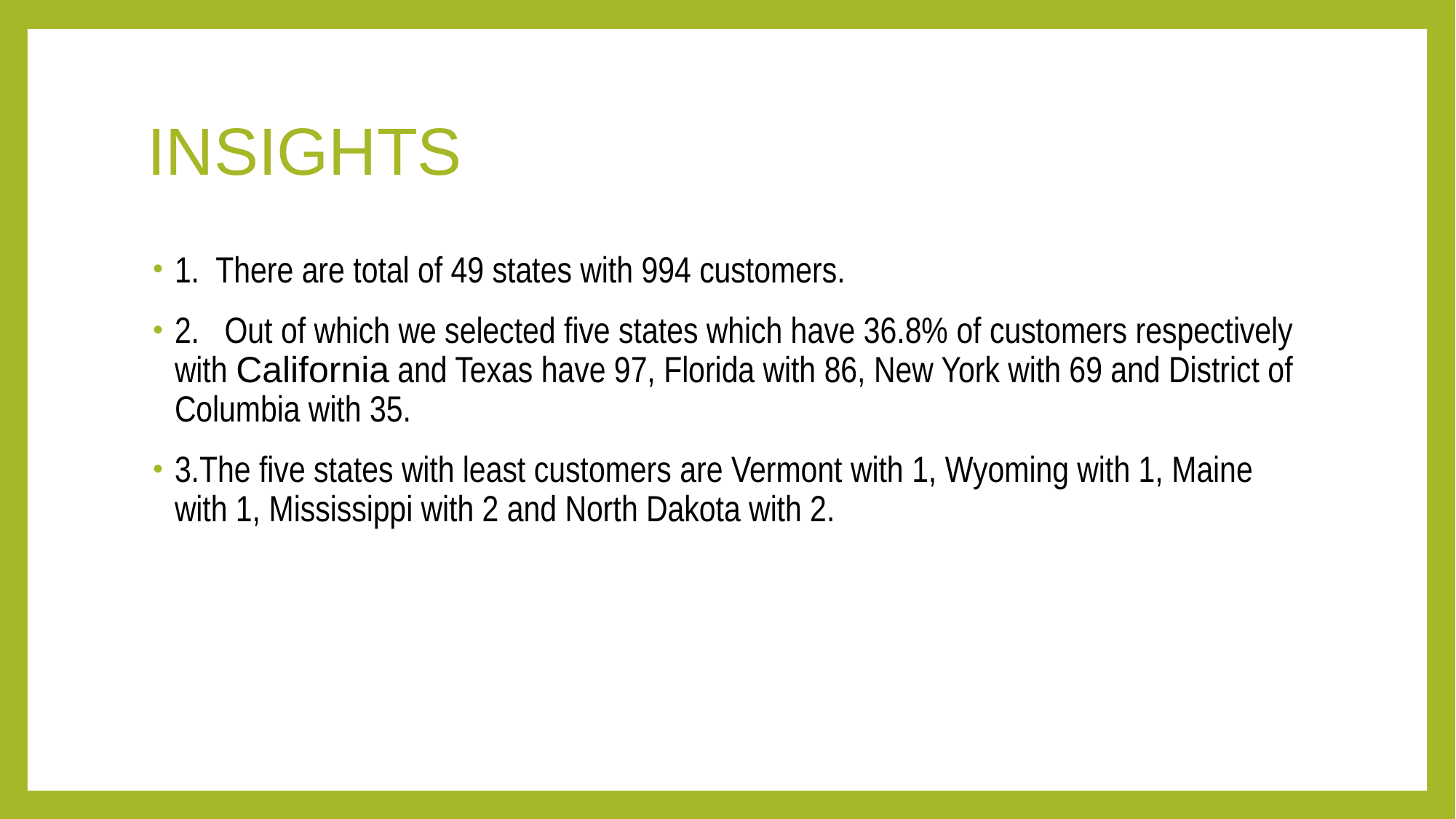

# INSIGHTS
1.  There are total of 49 states with 994 customers.
2.   Out of which we selected five states which have 36.8% of customers respectively with California and Texas have 97, Florida with 86, New York with 69 and District of Columbia with 35.
3.The five states with least customers are Vermont with 1, Wyoming with 1, Maine with 1, Mississippi with 2 and North Dakota with 2.